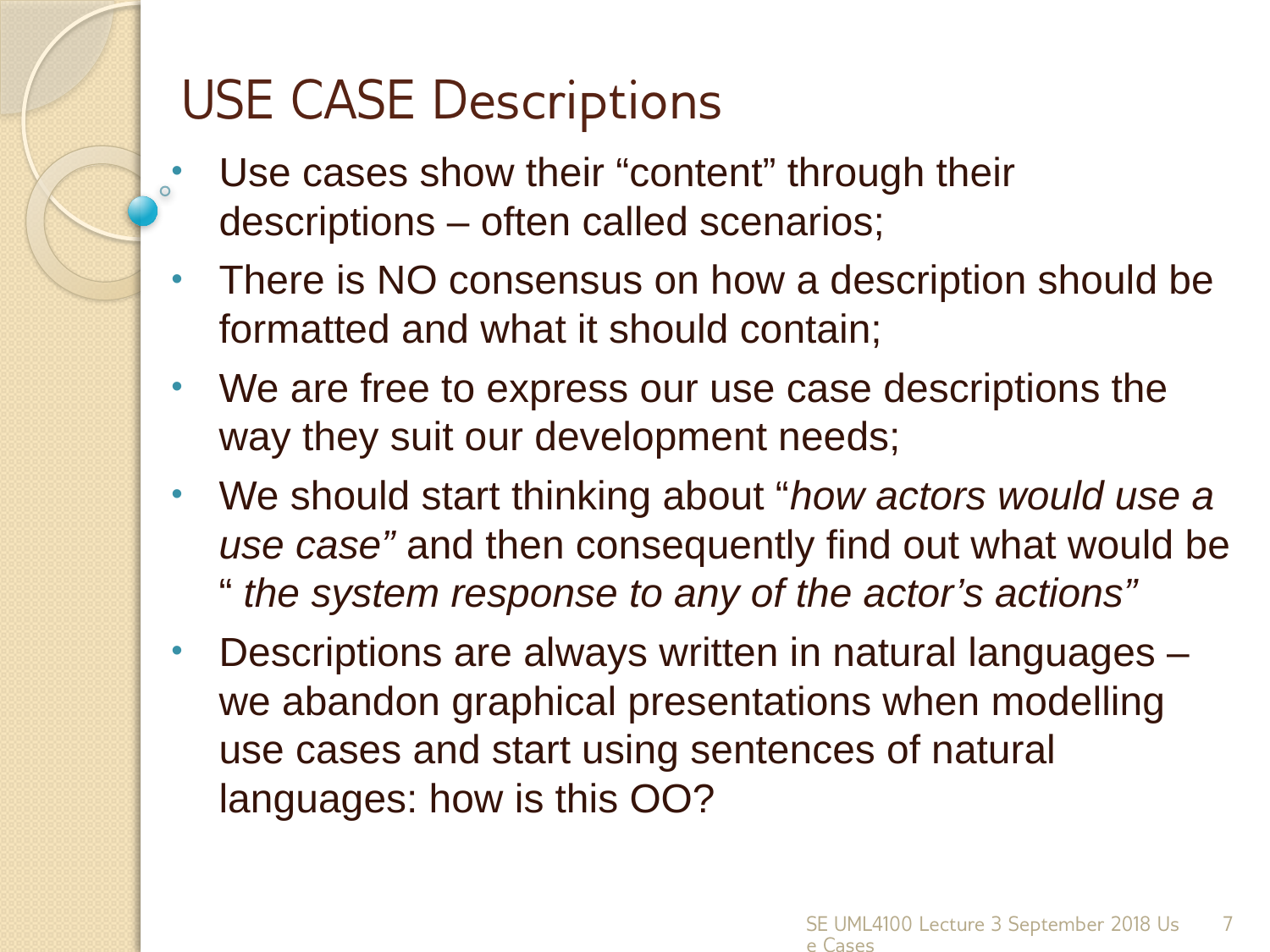

# USE CASE Descriptions
Use cases show their “content” through their descriptions – often called scenarios;
There is NO consensus on how a description should be formatted and what it should contain;
We are free to express our use case descriptions the way they suit our development needs;
We should start thinking about “how actors would use a use case” and then consequently find out what would be “ the system response to any of the actor’s actions”
Descriptions are always written in natural languages – we abandon graphical presentations when modelling use cases and start using sentences of natural languages: how is this OO?
SE UML4100 Lecture 3 September 2018 Use Cases
7